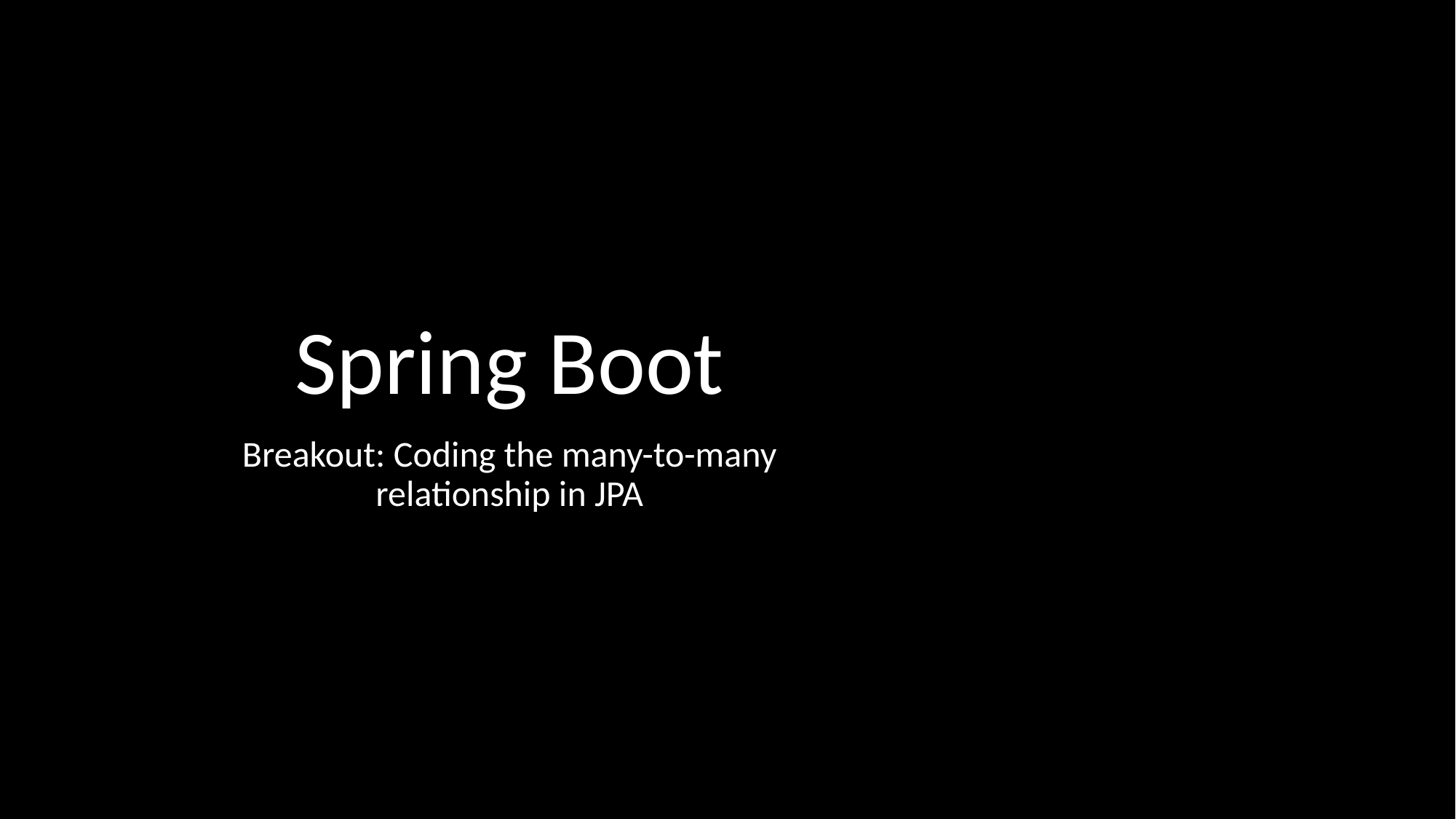

# Spring Boot
Breakout: Coding the many-to-many relationship in JPA